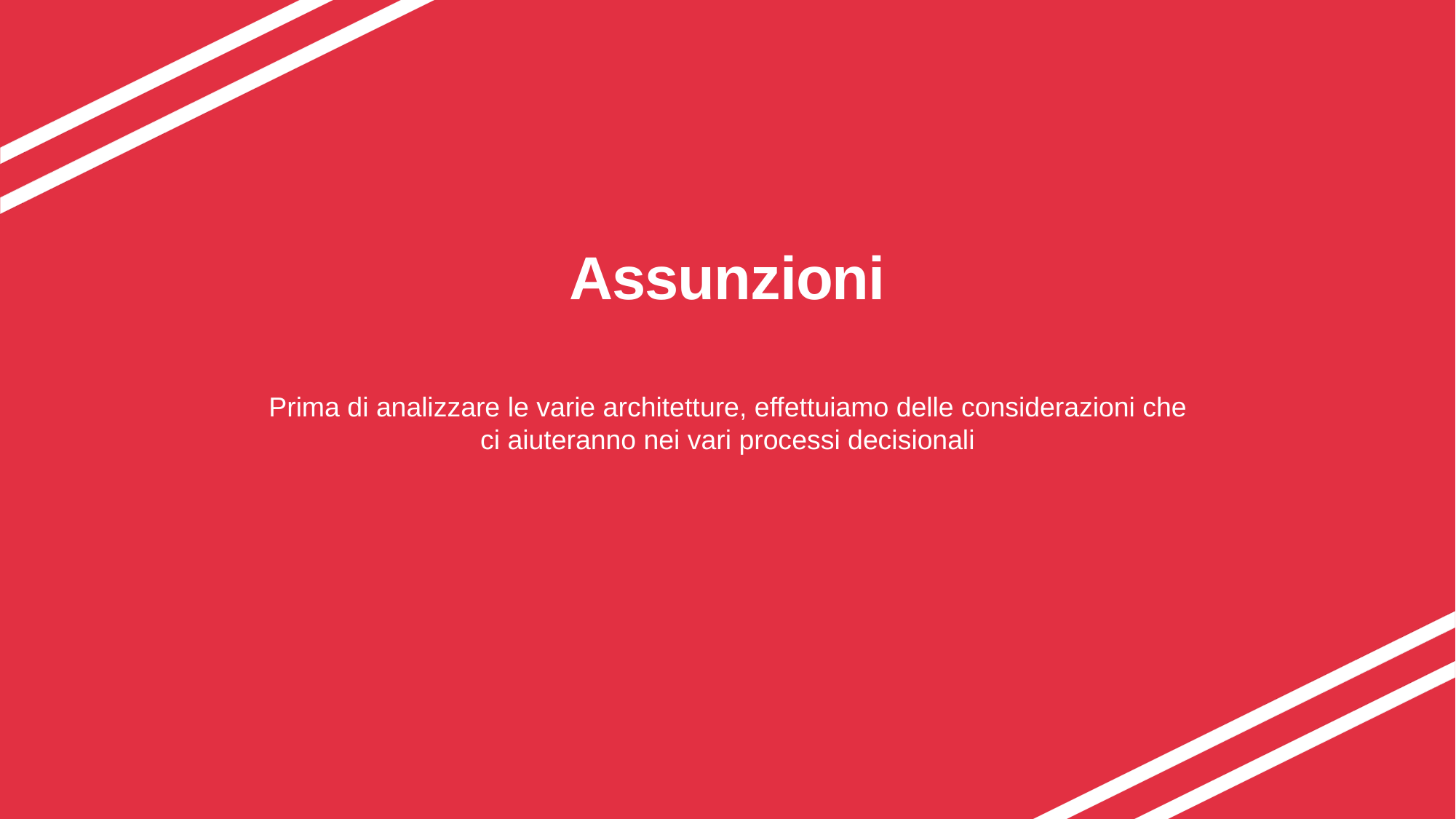

# Assunzioni
Prima di analizzare le varie architetture, effettuiamo delle considerazioni che ci aiuteranno nei vari processi decisionali